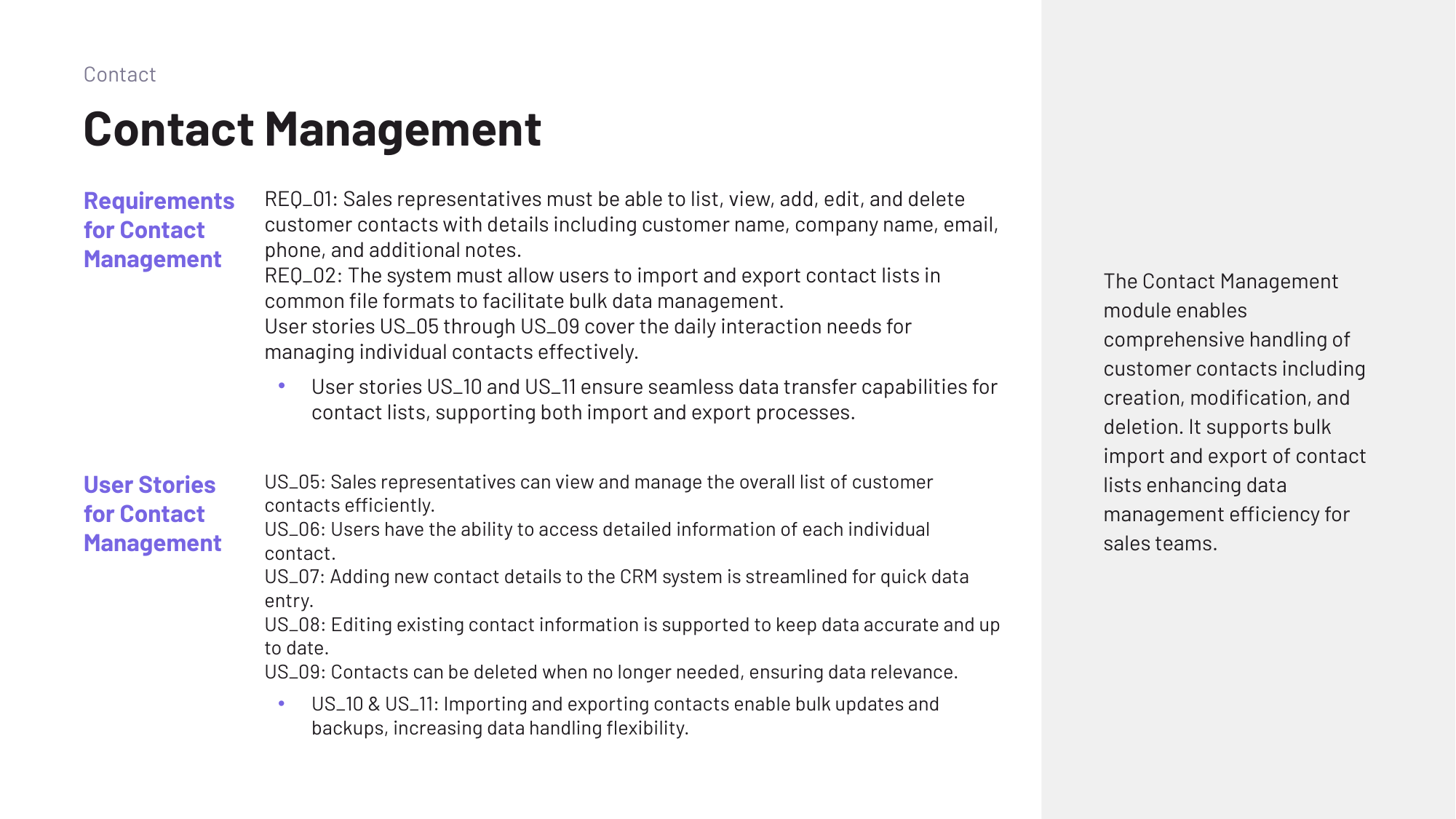

Contact
The Contact Management module enables comprehensive handling of customer contacts including creation, modification, and deletion. It supports bulk import and export of contact lists enhancing data management efficiency for sales teams.
# Contact Management
Requirements for Contact Management
REQ_01: Sales representatives must be able to list, view, add, edit, and delete customer contacts with details including customer name, company name, email, phone, and additional notes.
REQ_02: The system must allow users to import and export contact lists in common file formats to facilitate bulk data management.
User stories US_05 through US_09 cover the daily interaction needs for managing individual contacts effectively.
User stories US_10 and US_11 ensure seamless data transfer capabilities for contact lists, supporting both import and export processes.
User Stories for Contact Management
US_05: Sales representatives can view and manage the overall list of customer contacts efficiently.
US_06: Users have the ability to access detailed information of each individual contact.
US_07: Adding new contact details to the CRM system is streamlined for quick data entry.
US_08: Editing existing contact information is supported to keep data accurate and up to date.
US_09: Contacts can be deleted when no longer needed, ensuring data relevance.
US_10 & US_11: Importing and exporting contacts enable bulk updates and backups, increasing data handling flexibility.